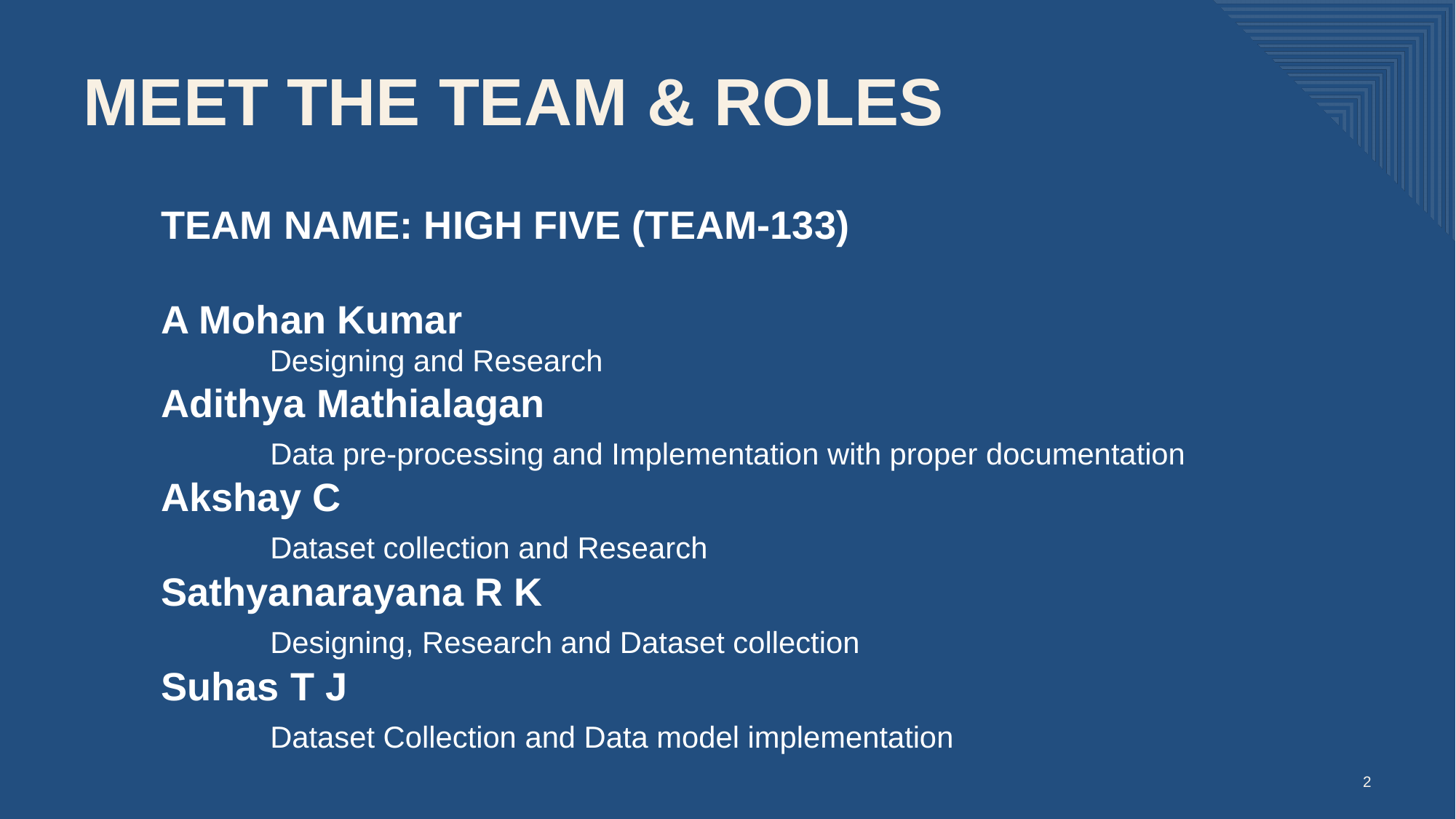

# MEET THE TEAM & Roles
TEAM NAME: HIGH FIVE (TEAM-133)

A Mohan Kumar
             Designing and Research
Adithya Mathialagan
          Data pre-processing and Implementation with proper documentation
Akshay C
          Dataset collection and Research
Sathyanarayana R K
          Designing, Research and Dataset collection
Suhas T J
          Dataset Collection and Data model implementation
2